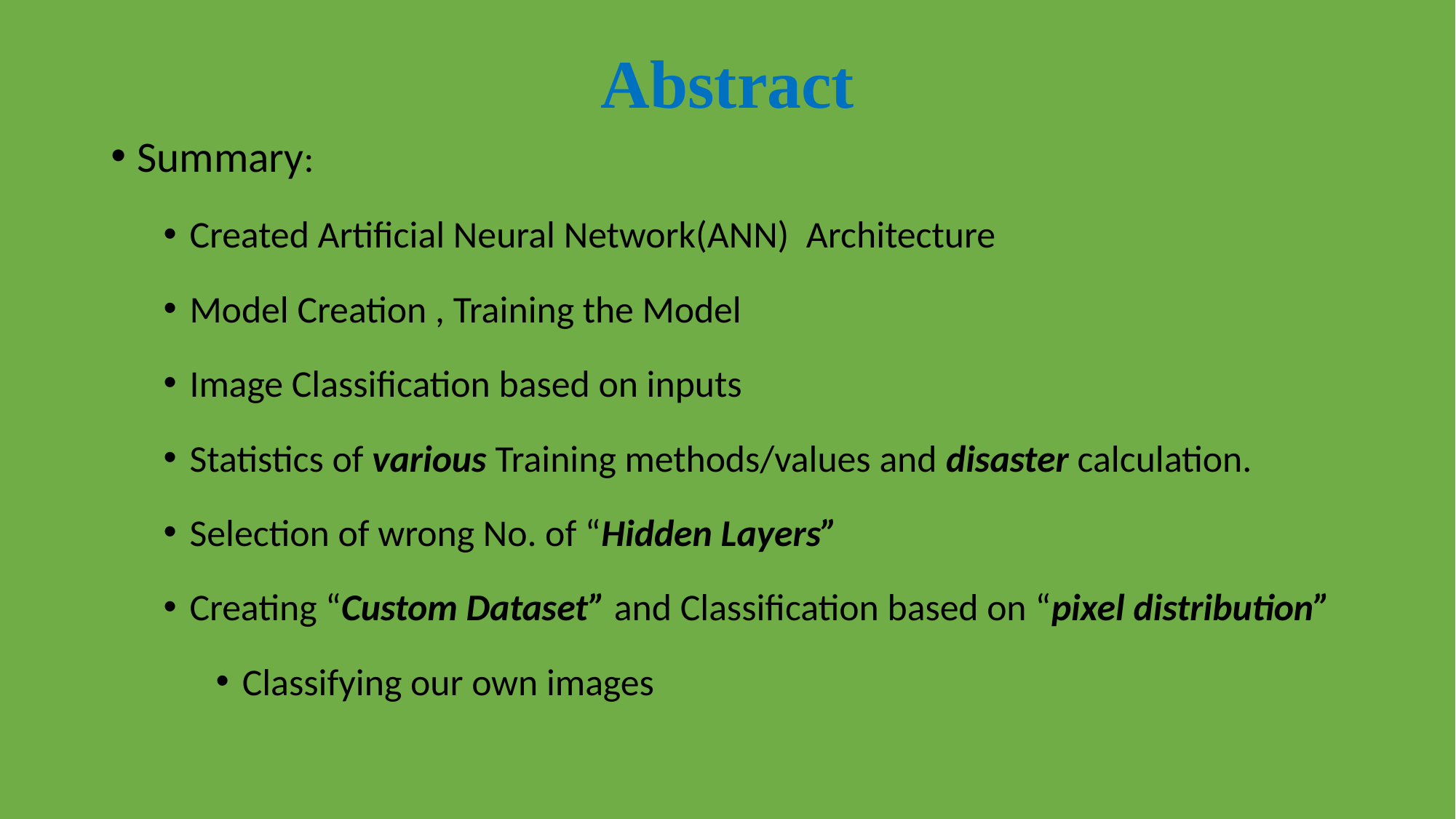

# Abstract
Summary:
Created Artificial Neural Network(ANN)  Architecture
Model Creation , Training the Model
Image Classification based on inputs
Statistics of various Training methods/values and disaster calculation.
Selection of wrong No. of “Hidden Layers”
Creating “Custom Dataset” and Classification based on “pixel distribution”
Classifying our own images